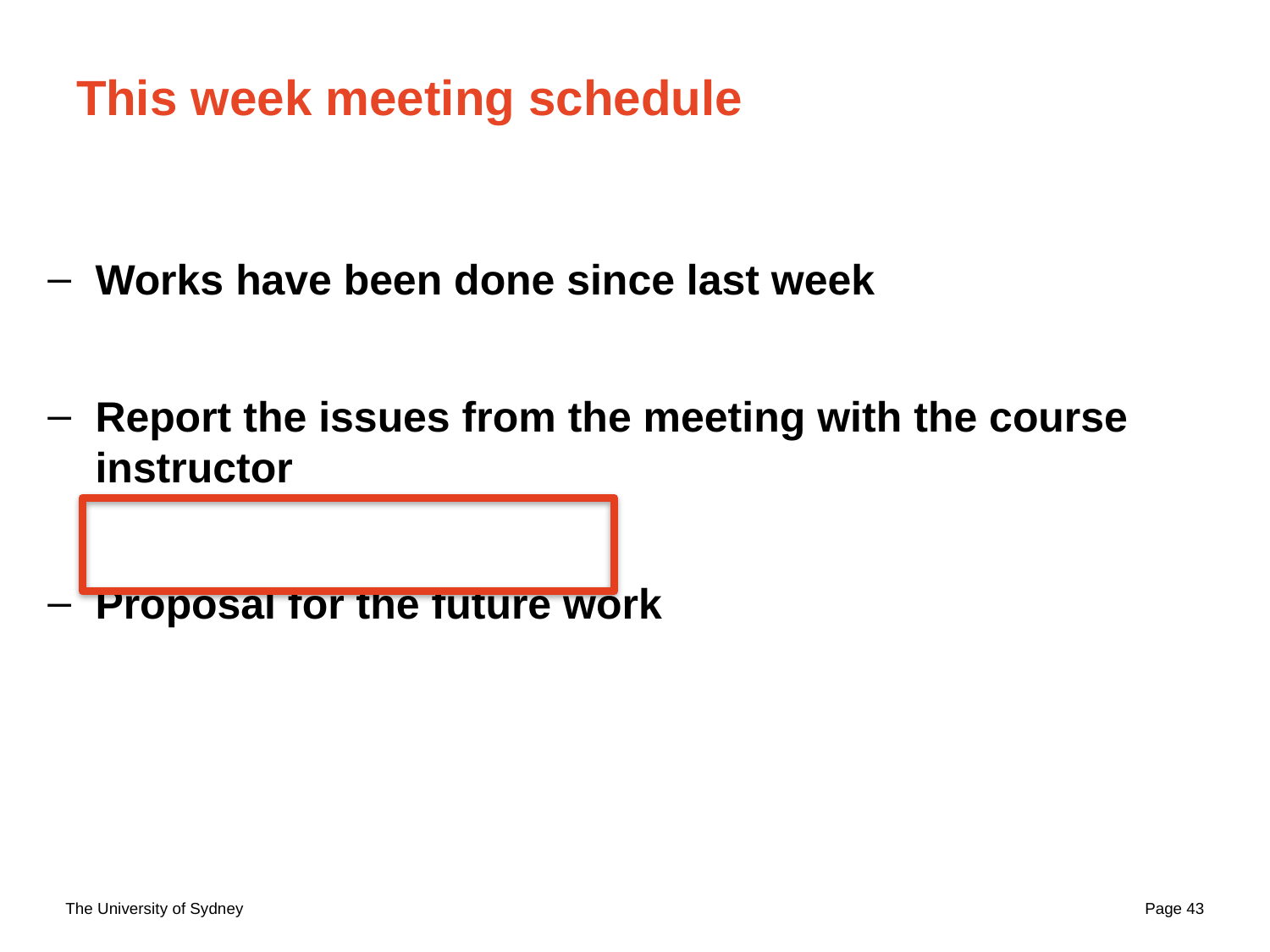

# This week meeting schedule

Works have been done since last week

Report the issues from the meeting with the course instructor

Proposal for the future work